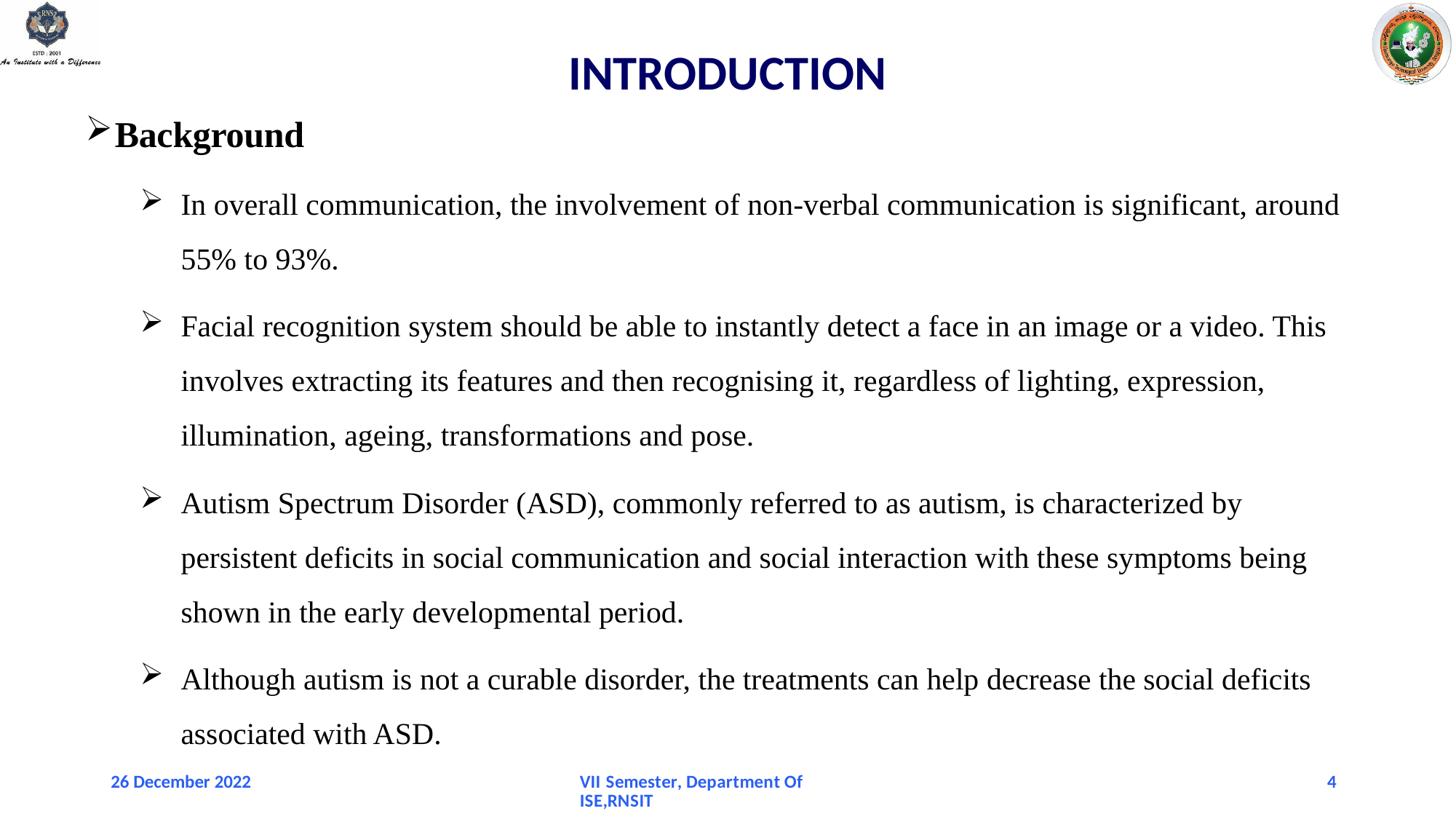

# INTRODUCTION
Background
In overall communication, the involvement of non-verbal communication is significant, around 55% to 93%.
Facial recognition system should be able to instantly detect a face in an image or a video. This involves extracting its features and then recognising it, regardless of lighting, expression, illumination, ageing, transformations and pose.
Autism Spectrum Disorder (ASD), commonly referred to as autism, is characterized by persistent deficits in social communication and social interaction with these symptoms being shown in the early developmental period.
Although autism is not a curable disorder, the treatments can help decrease the social deficits associated with ASD.
26 December 2022
VII Semester, Department Of ISE,RNSIT
4